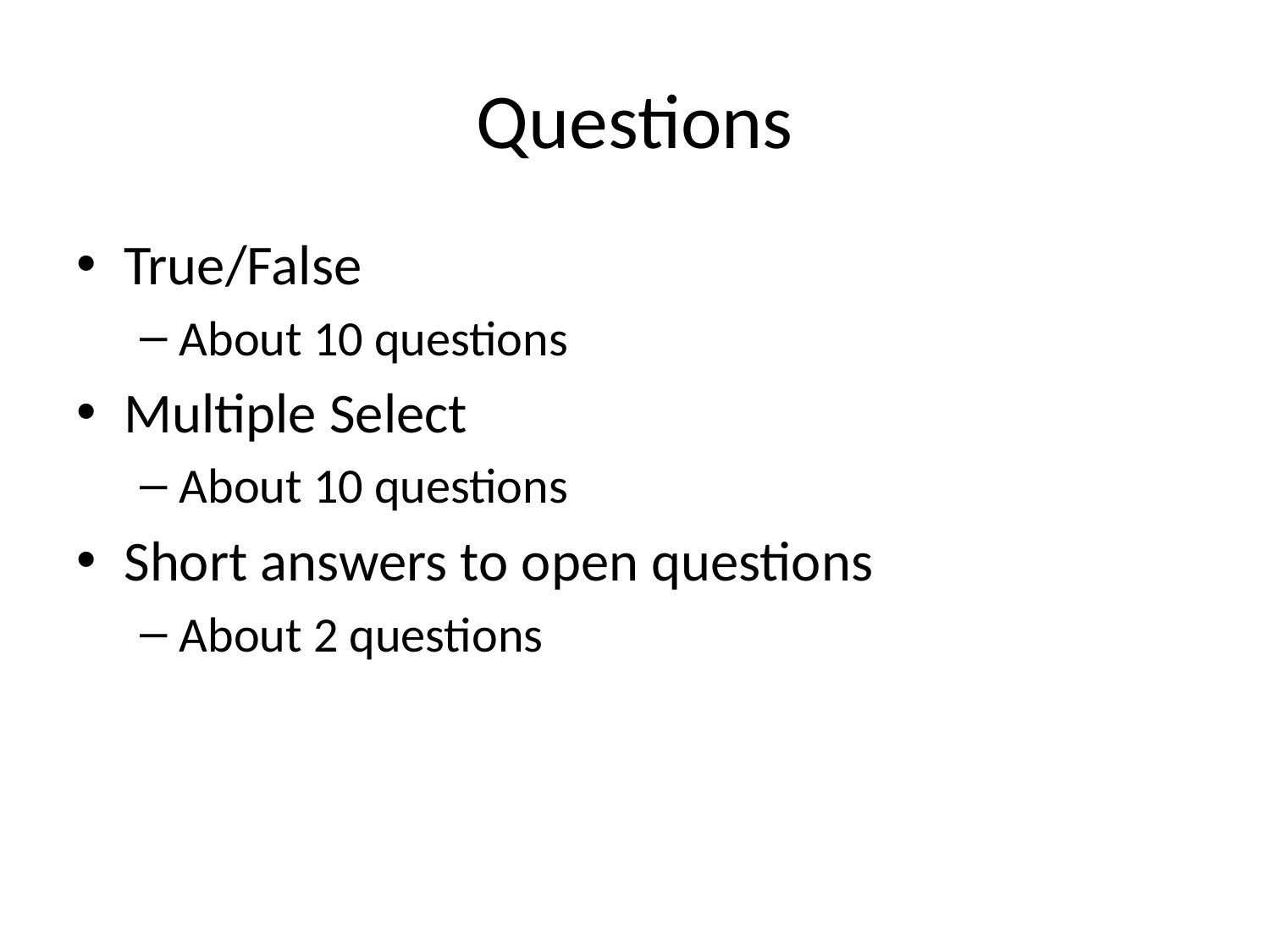

# Questions
True/False
About 10 questions
Multiple Select
About 10 questions
Short answers to open questions
About 2 questions